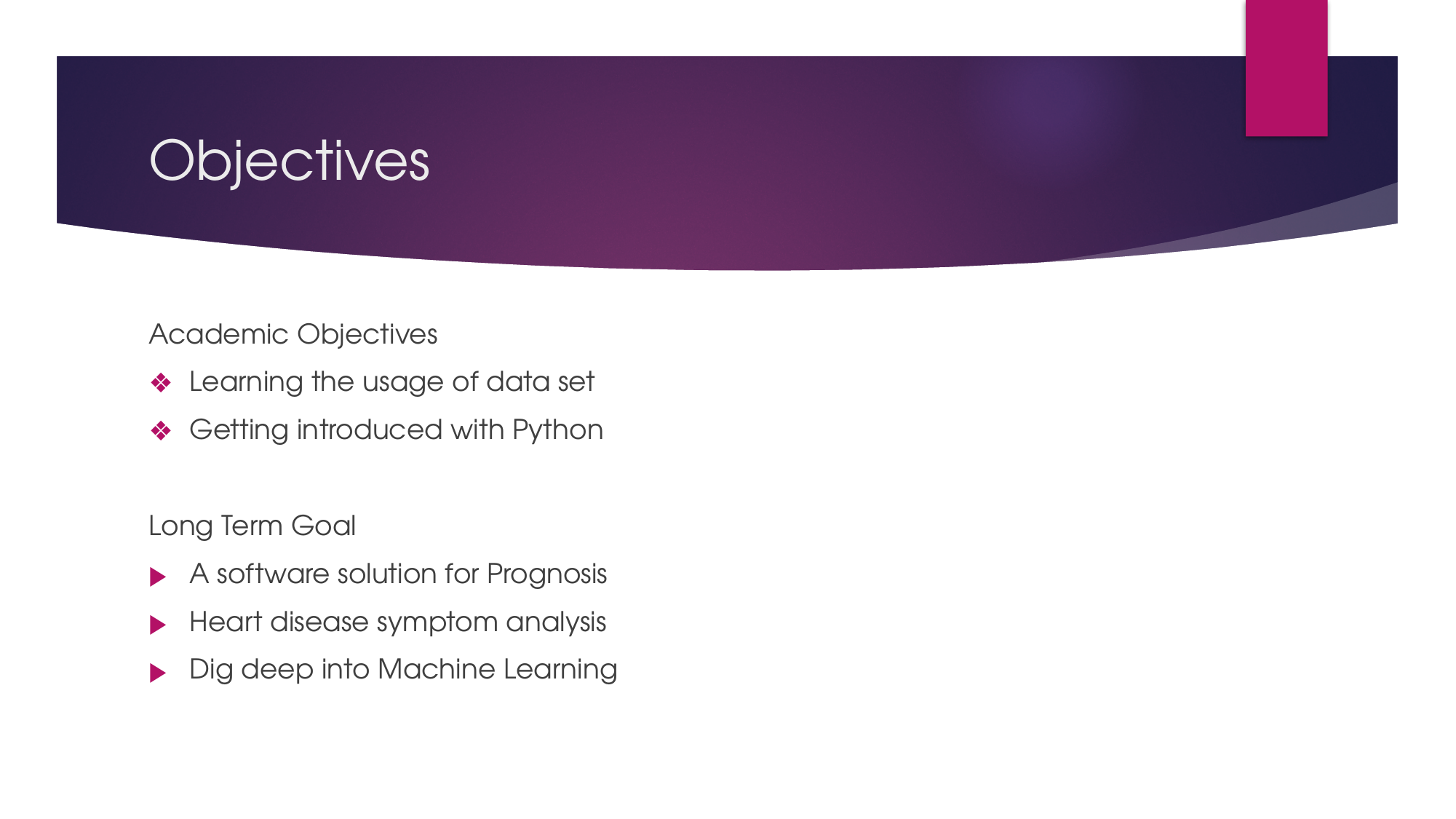

# Objectives
Academic Objectives
Learning the usage of data set
Getting introduced with Python

Long Term Goal
A software solution for Prognosis
Heart disease symptom analysis
Dig deep into Machine Learning